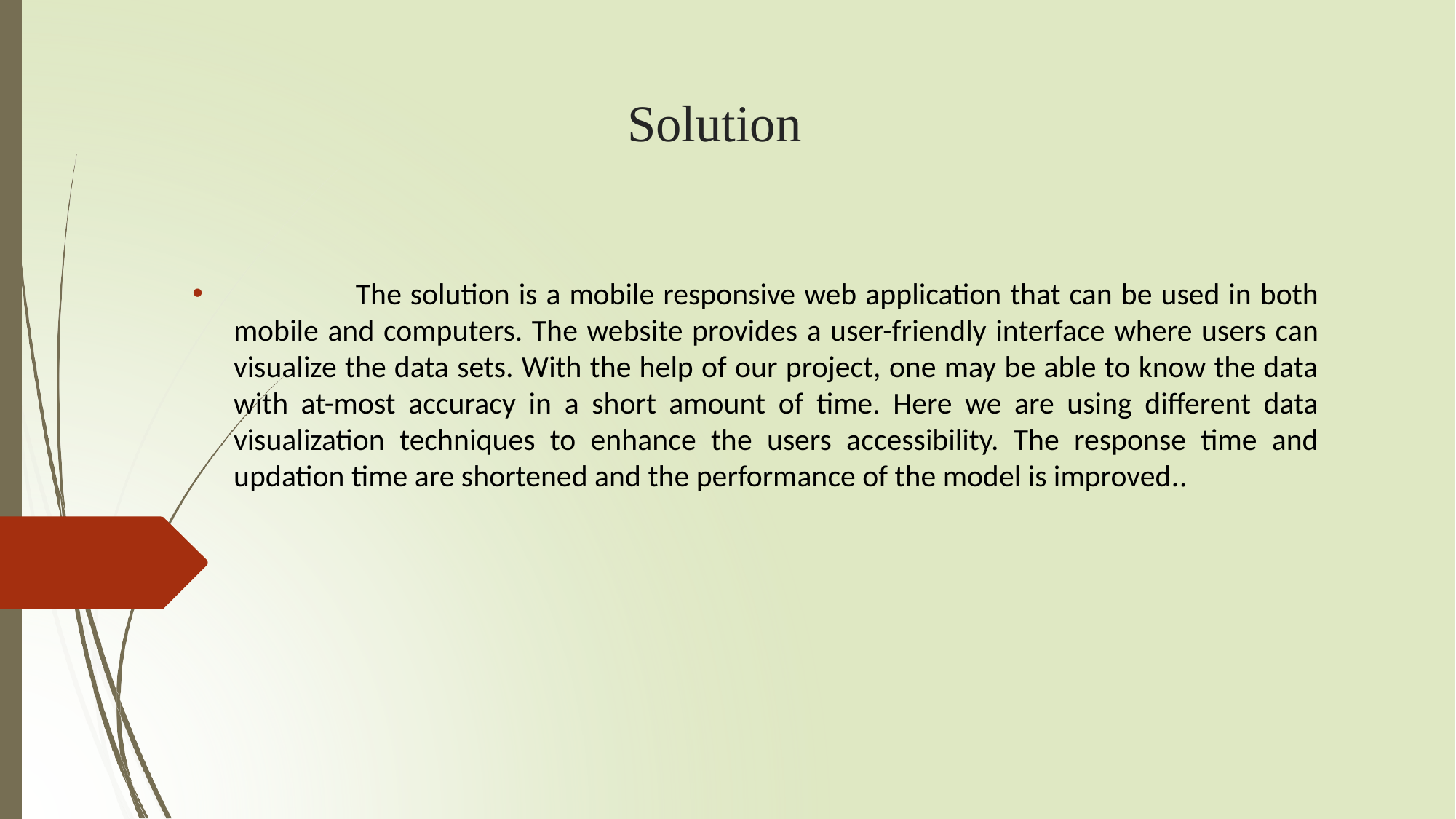

# Solution
              The solution is a mobile responsive web application that can be used in both mobile and computers. The website provides a user-friendly interface where users can visualize the data sets. With the help of our project, one may be able to know the data with at-most accuracy in a short amount of time. Here we are using different data visualization techniques to enhance the users accessibility. The response time and updation time are shortened and the performance of the model is improved..